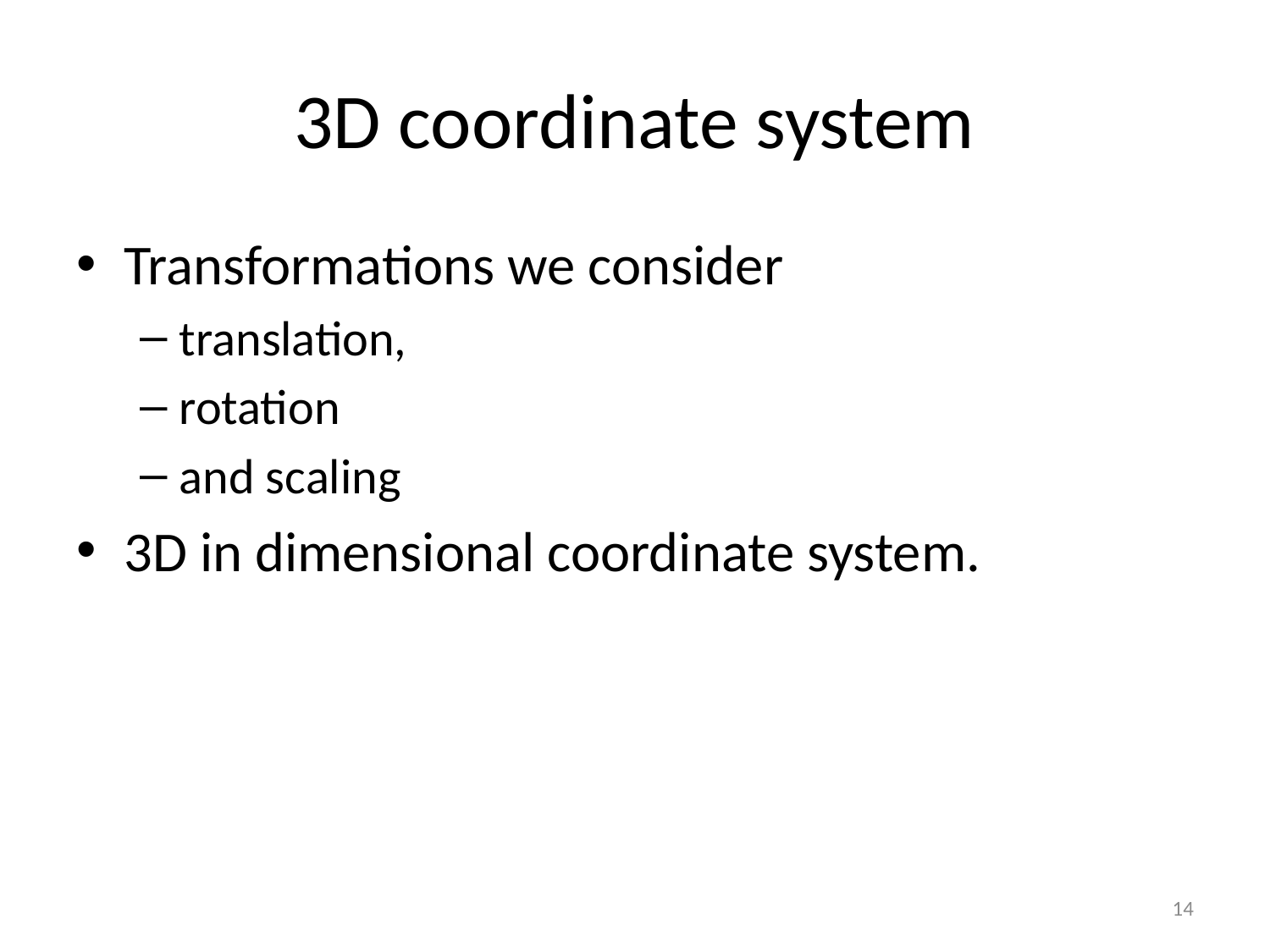

# 3D coordinate system
Transformations we consider
translation,
rotation
and scaling
3D in dimensional coordinate system.

14